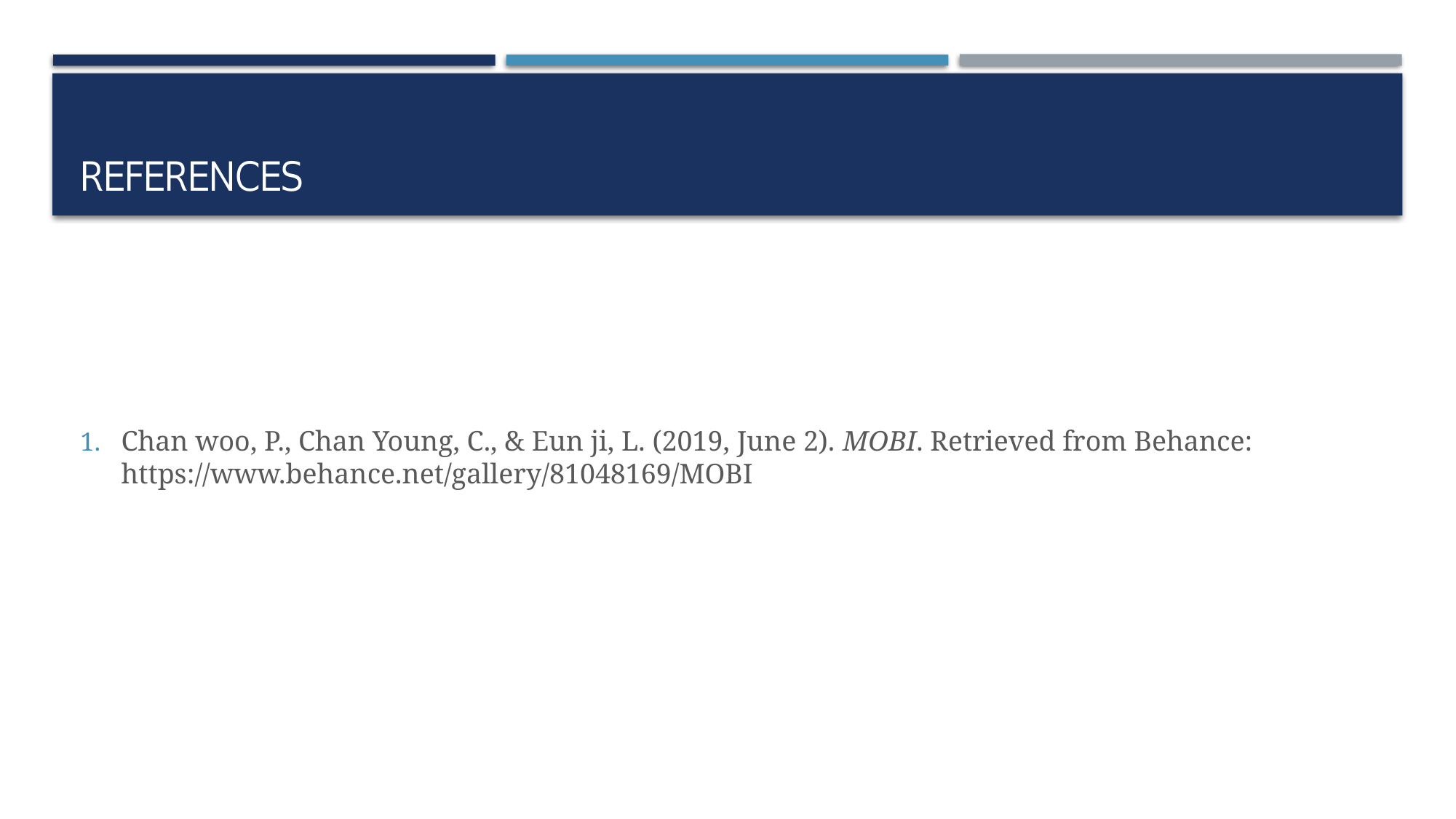

# References
Chan woo, P., Chan Young, C., & Eun ji, L. (2019, June 2). MOBI. Retrieved from Behance: https://www.behance.net/gallery/81048169/MOBI